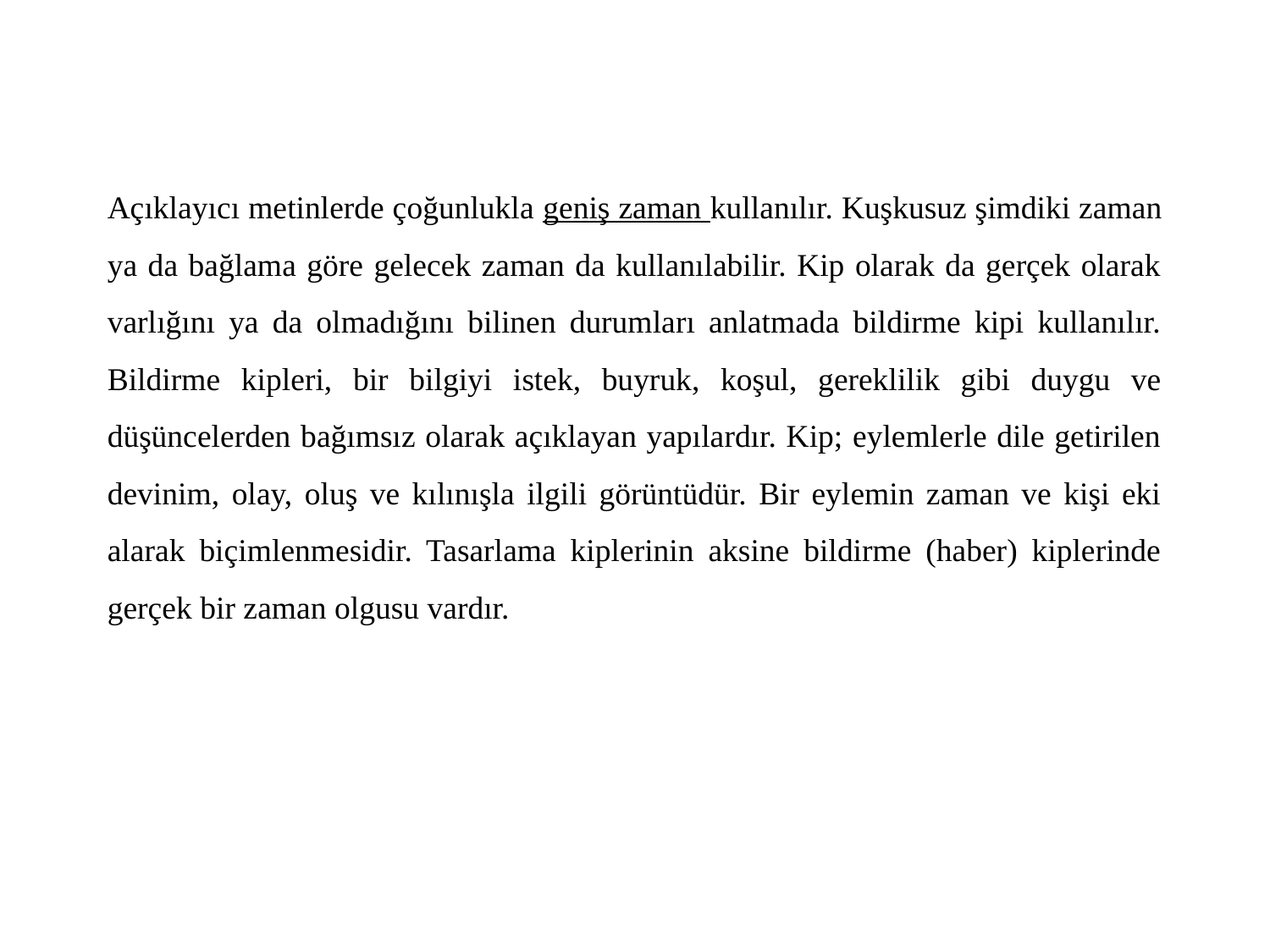

Açıklayıcı metinlerde çoğunlukla geniş zaman kullanılır. Kuşkusuz şimdiki zaman ya da bağlama göre gelecek zaman da kullanılabilir. Kip olarak da gerçek olarak varlığını ya da olmadığını bilinen durumları anlatmada bildirme kipi kullanılır. Bildirme kipleri, bir bilgiyi istek, buyruk, koşul, gereklilik gibi duygu ve düşüncelerden bağımsız olarak açıklayan yapılardır. Kip; eylemlerle dile getirilen devinim, olay, oluş ve kılınışla ilgili görüntüdür. Bir eylemin zaman ve kişi eki alarak biçimlenmesidir. Tasarlama kiplerinin aksine bildirme (haber) kiplerinde gerçek bir zaman olgusu vardır.